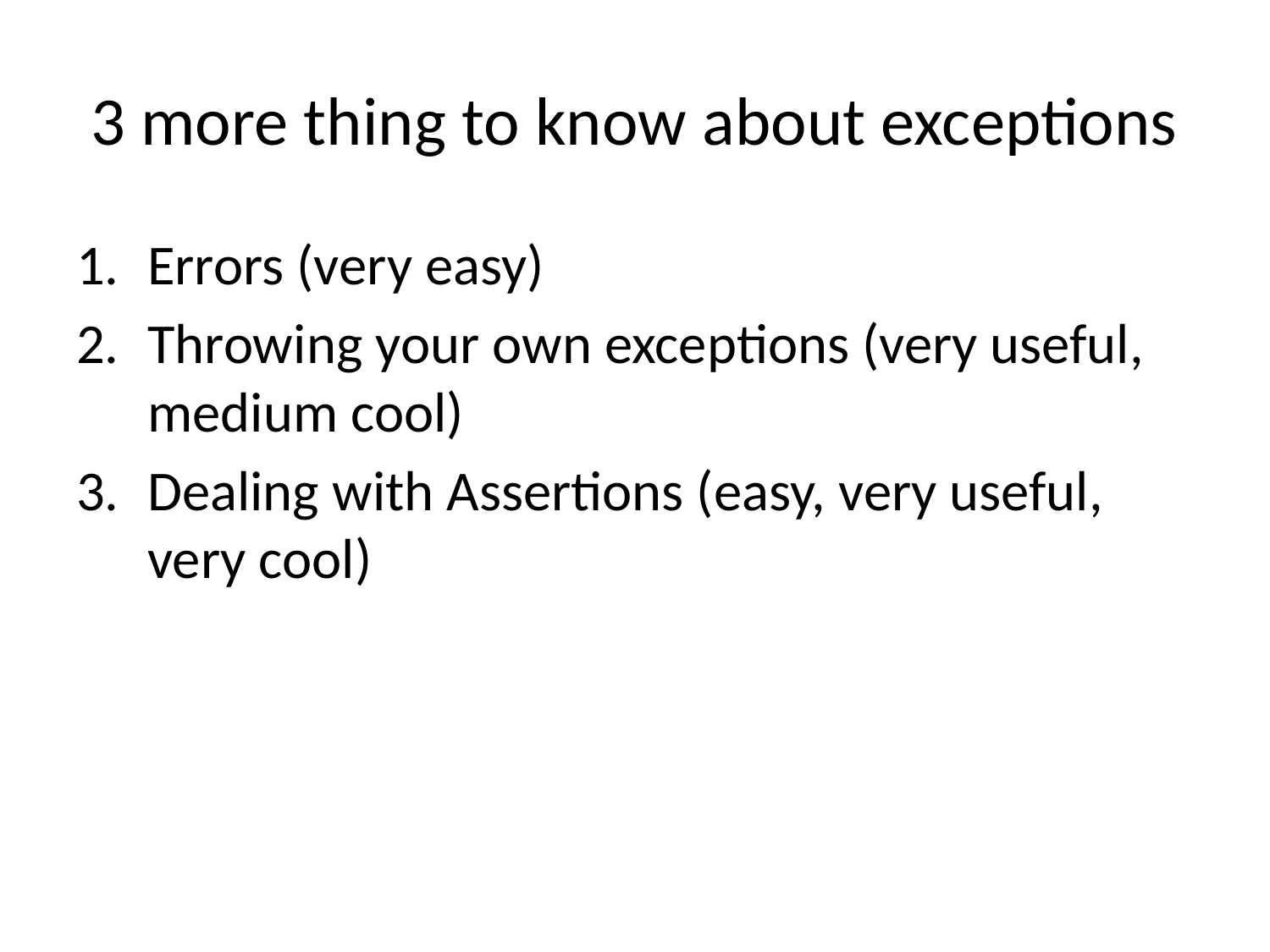

# 3 more thing to know about exceptions
Errors (very easy)
Throwing your own exceptions (very useful, medium cool)
Dealing with Assertions (easy, very useful, very cool)